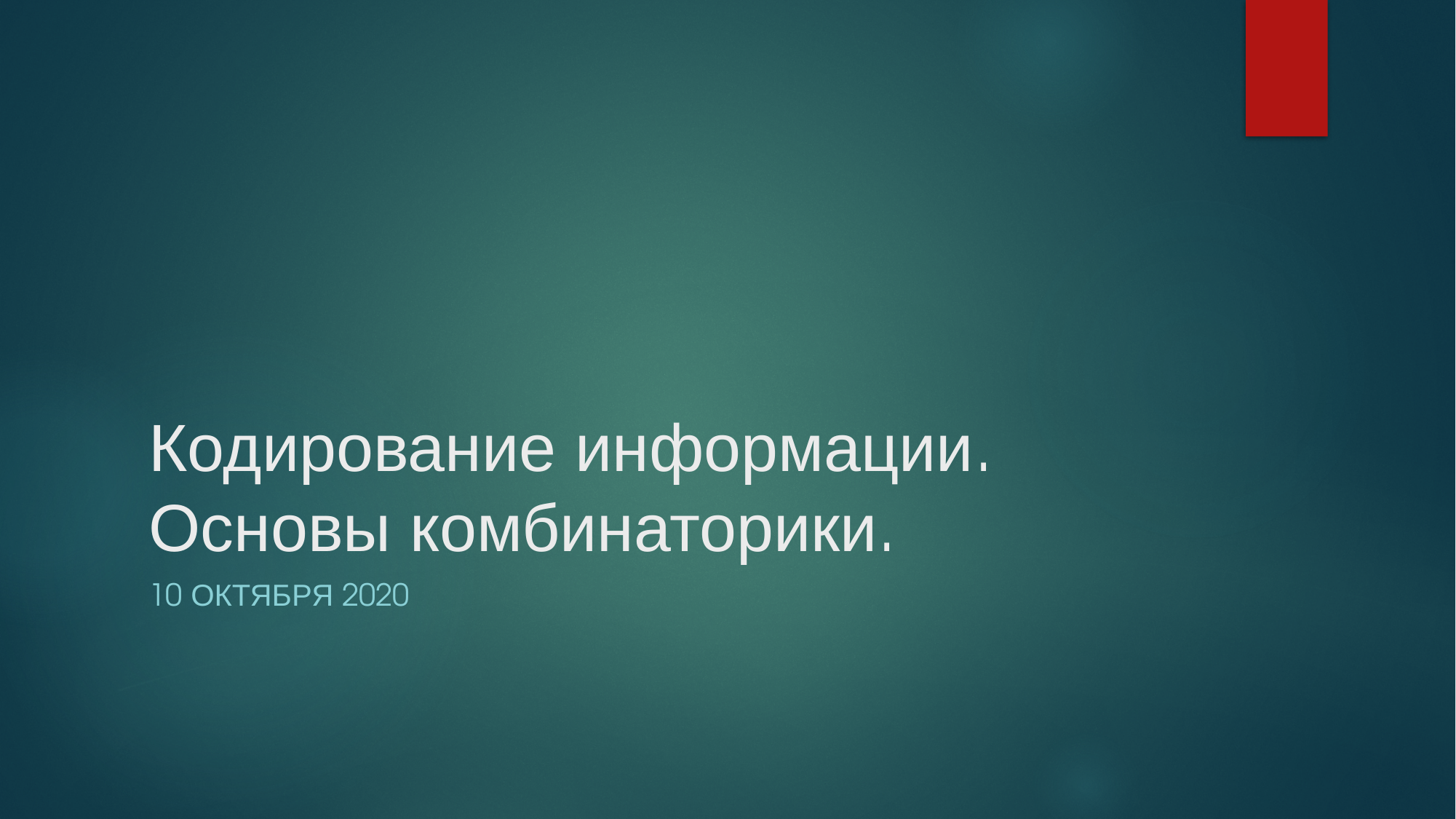

# Кодирование информации. Основы комбинаторики.
10 октября 2020